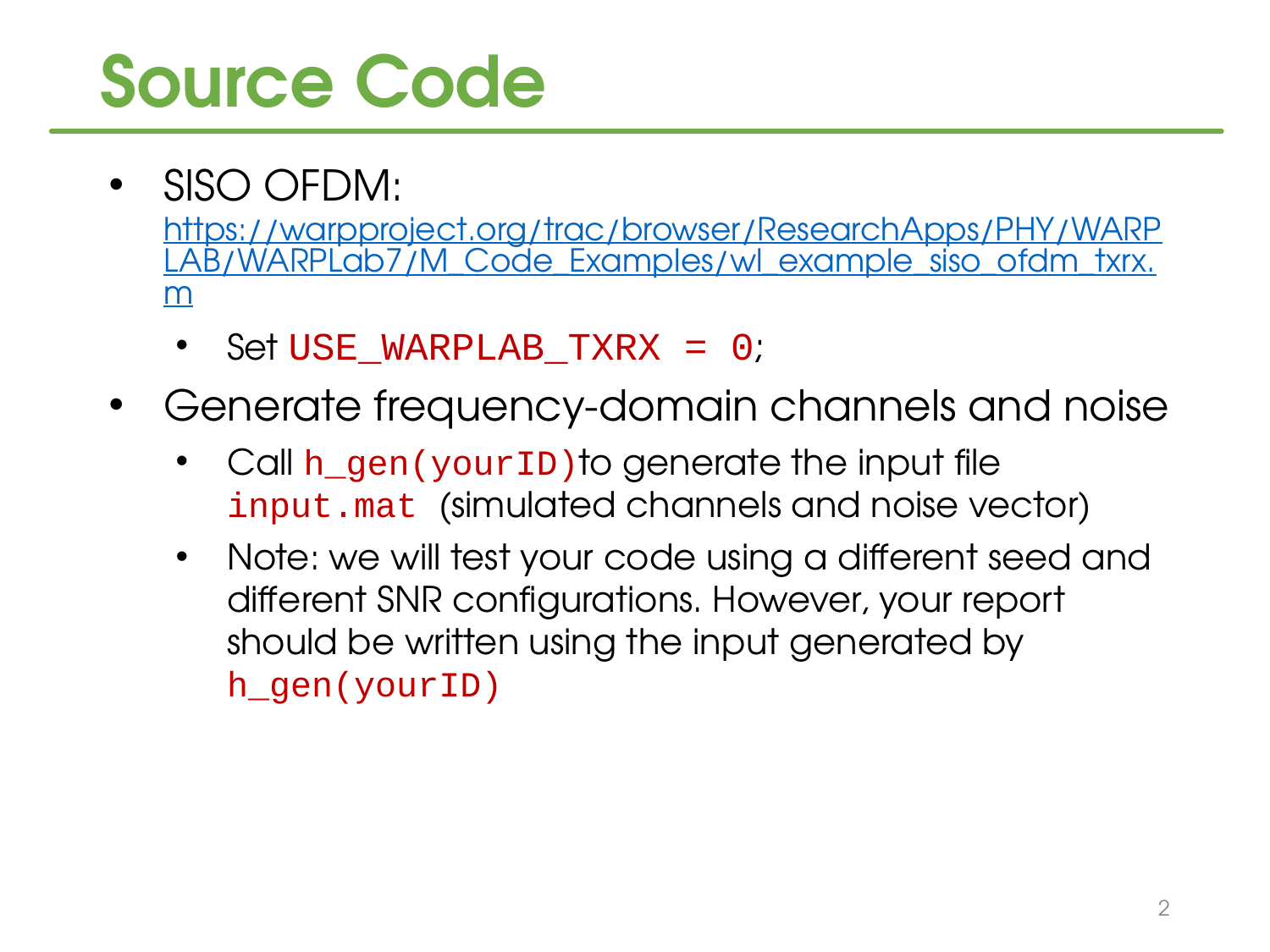

# Source Code
SISO OFDM: https://warpproject.org/trac/browser/ResearchApps/PHY/WARPLAB/WARPLab7/M_Code_Examples/wl_example_siso_ofdm_txrx.m
Set USE_WARPLAB_TXRX = 0;
Generate frequency-domain channels and noise
Call h_gen(yourID)to generate the input file input.mat (simulated channels and noise vector)
Note: we will test your code using a different seed and different SNR configurations. However, your report should be written using the input generated by h_gen(yourID)
2